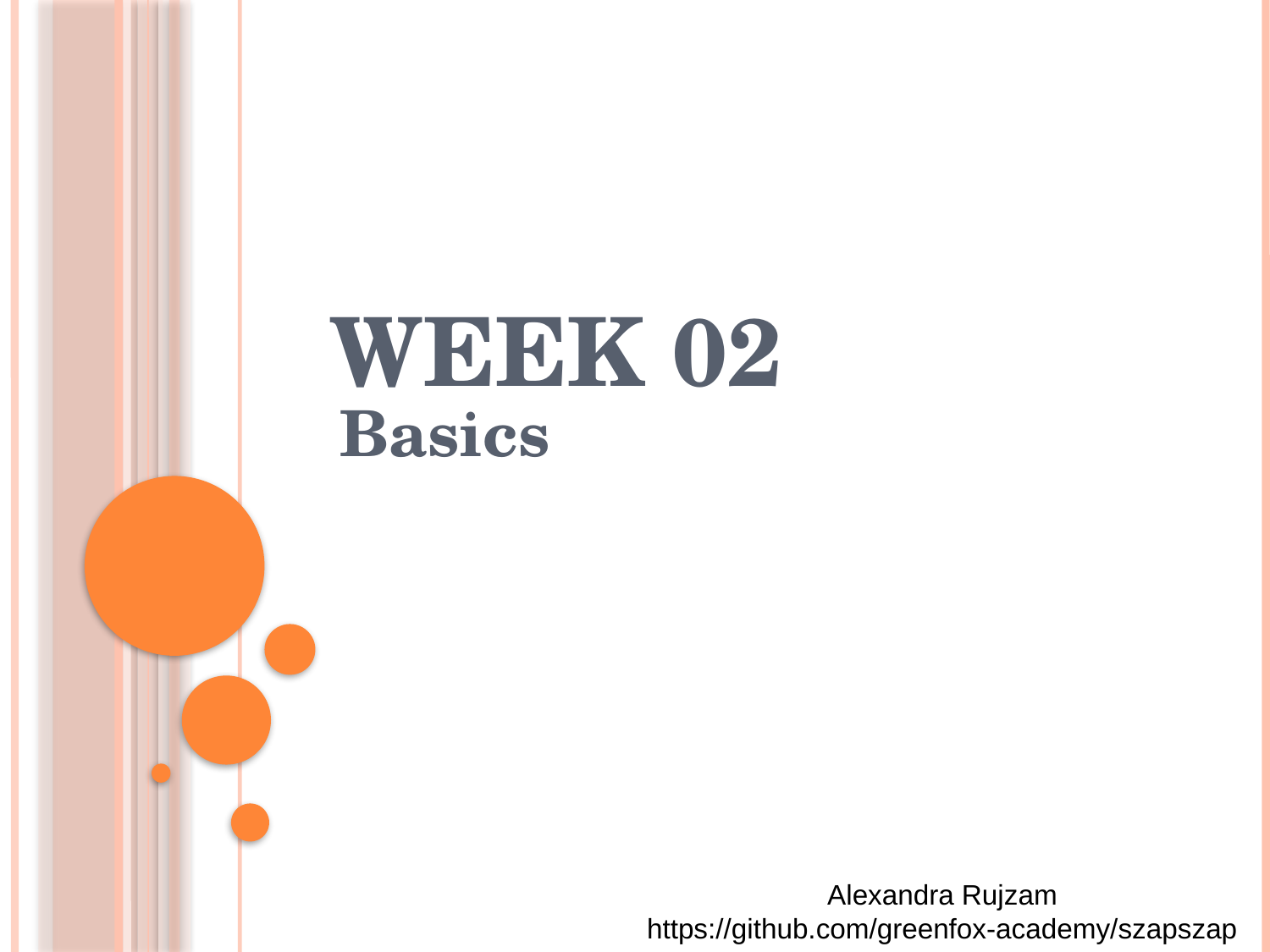

# Week 02
Basics
Alexandra Rujzam
https://github.com/greenfox-academy/szapszap